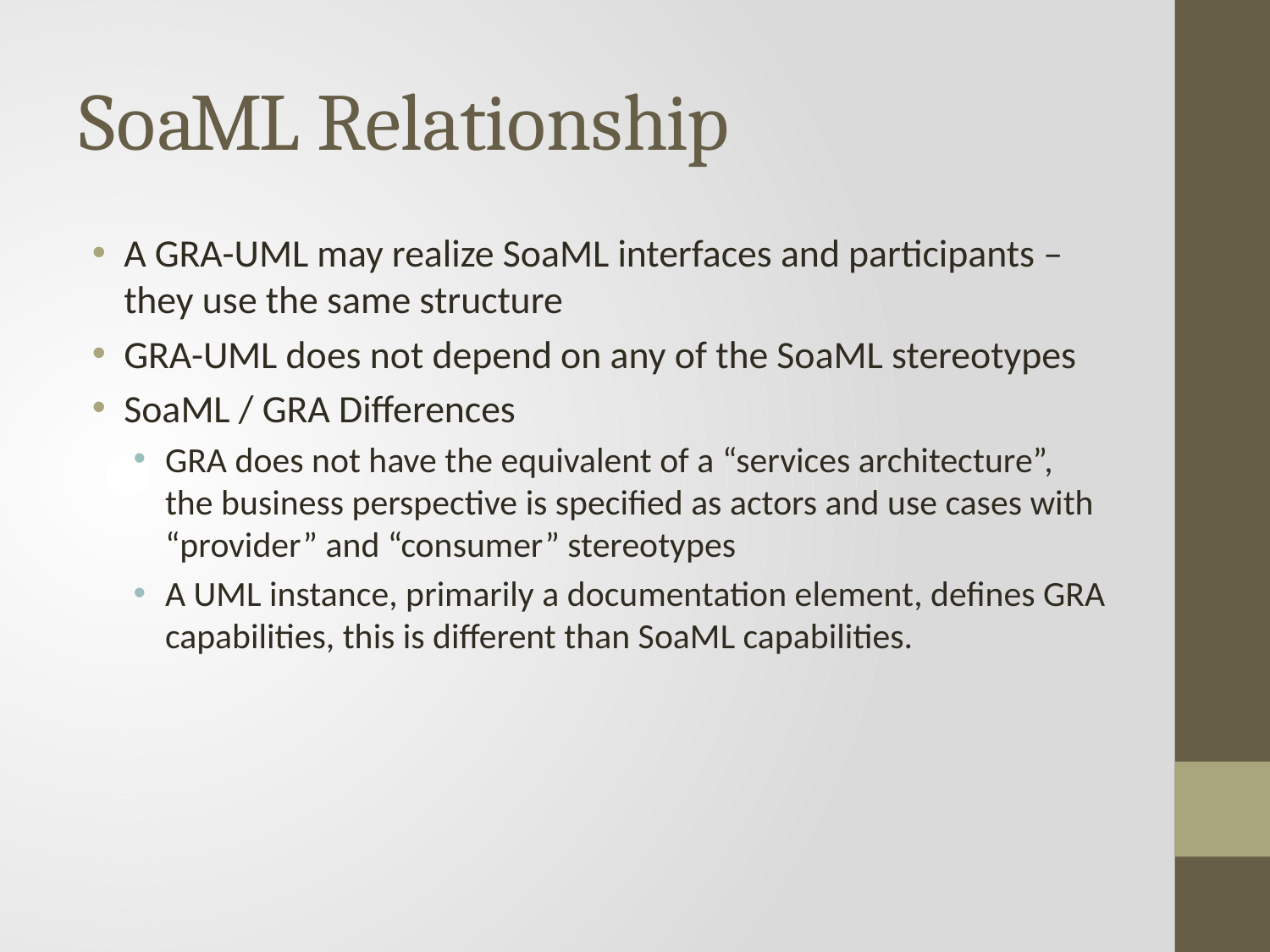

# SoaML Relationship
A GRA-UML may realize SoaML interfaces and participants – they use the same structure
GRA-UML does not depend on any of the SoaML stereotypes
SoaML / GRA Differences
GRA does not have the equivalent of a “services architecture”, the business perspective is specified as actors and use cases with “provider” and “consumer” stereotypes
A UML instance, primarily a documentation element, defines GRA capabilities, this is different than SoaML capabilities.